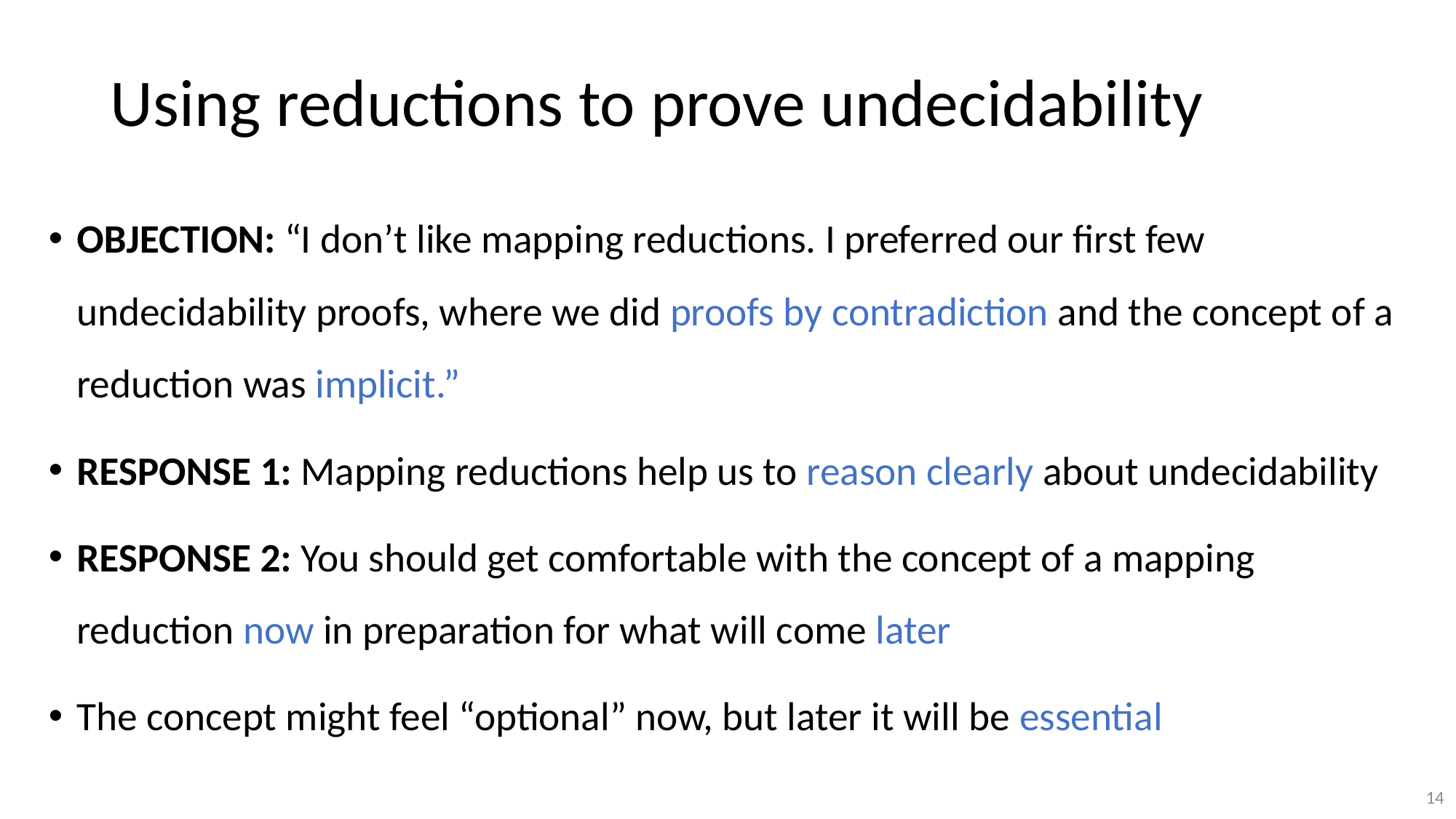

# Using reductions to prove undecidability
OBJECTION: “I don’t like mapping reductions. I preferred our first few undecidability proofs, where we did proofs by contradiction and the concept of a reduction was implicit.”
RESPONSE 1: Mapping reductions help us to reason clearly about undecidability
RESPONSE 2: You should get comfortable with the concept of a mapping reduction now in preparation for what will come later
The concept might feel “optional” now, but later it will be essential
14